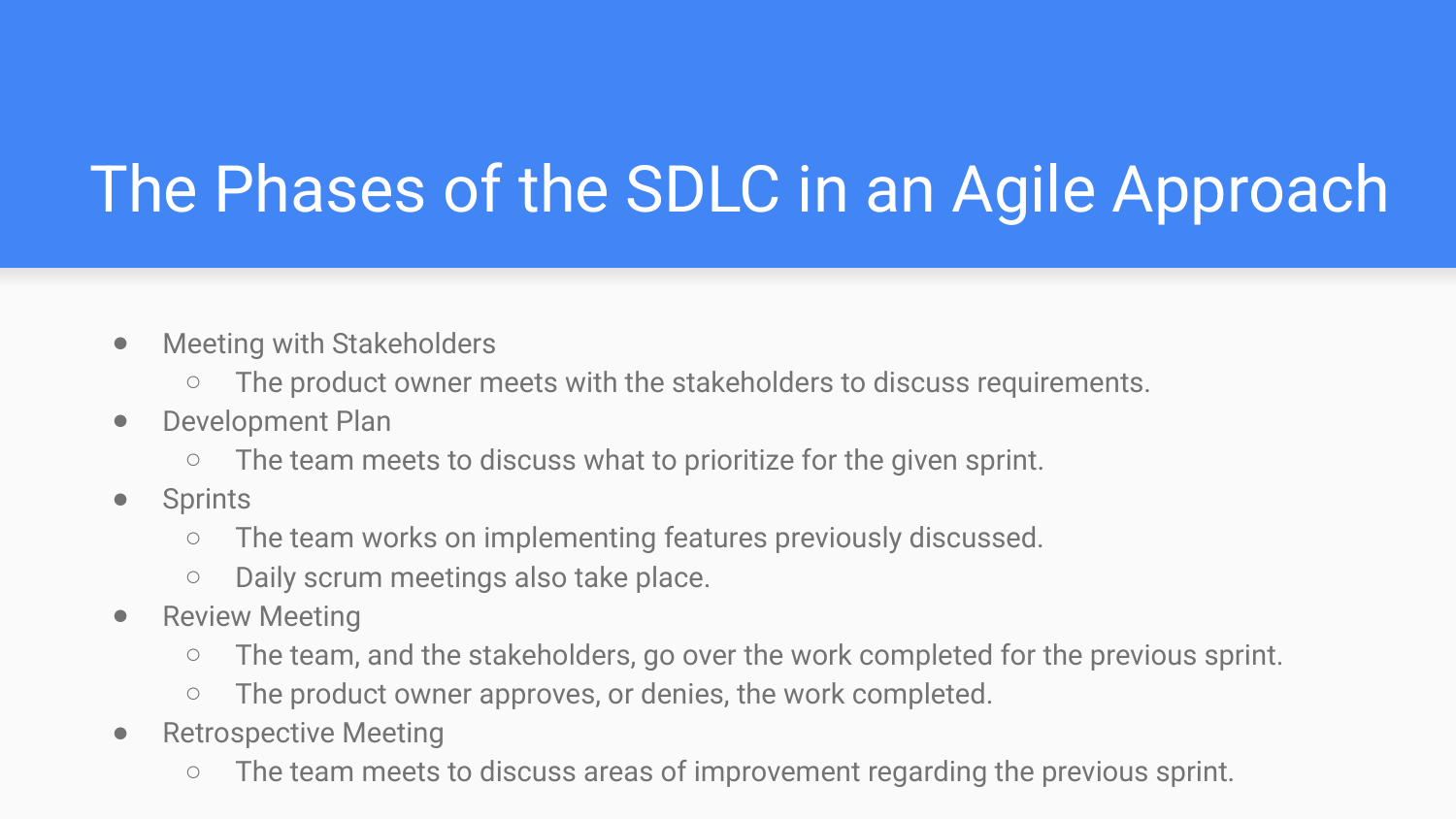

# The Phases of the SDLC in an Agile Approach
Meeting with Stakeholders
The product owner meets with the stakeholders to discuss requirements.
Development Plan
The team meets to discuss what to prioritize for the given sprint.
Sprints
The team works on implementing features previously discussed.
Daily scrum meetings also take place.
Review Meeting
The team, and the stakeholders, go over the work completed for the previous sprint.
The product owner approves, or denies, the work completed.
Retrospective Meeting
The team meets to discuss areas of improvement regarding the previous sprint.